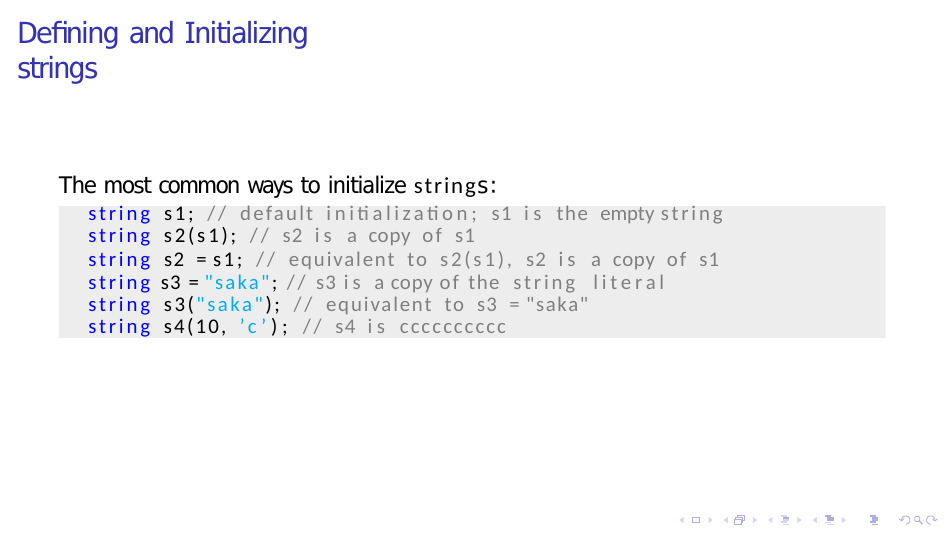

# Defining and Initializing strings
The most common ways to initialize strings:
string s1; // default initialization; s1 is the empty string
string s2(s1); // s2 is a copy of s1
string s2 = s1; // equivalent to s2(s1), s2 is a copy of s1  string s3 = "saka"; // s3 is a copy of the  string  literal  string s3("saka"); // equivalent to s3 = "saka"
string s4(10, ’c’); // s4 is cccccccccc